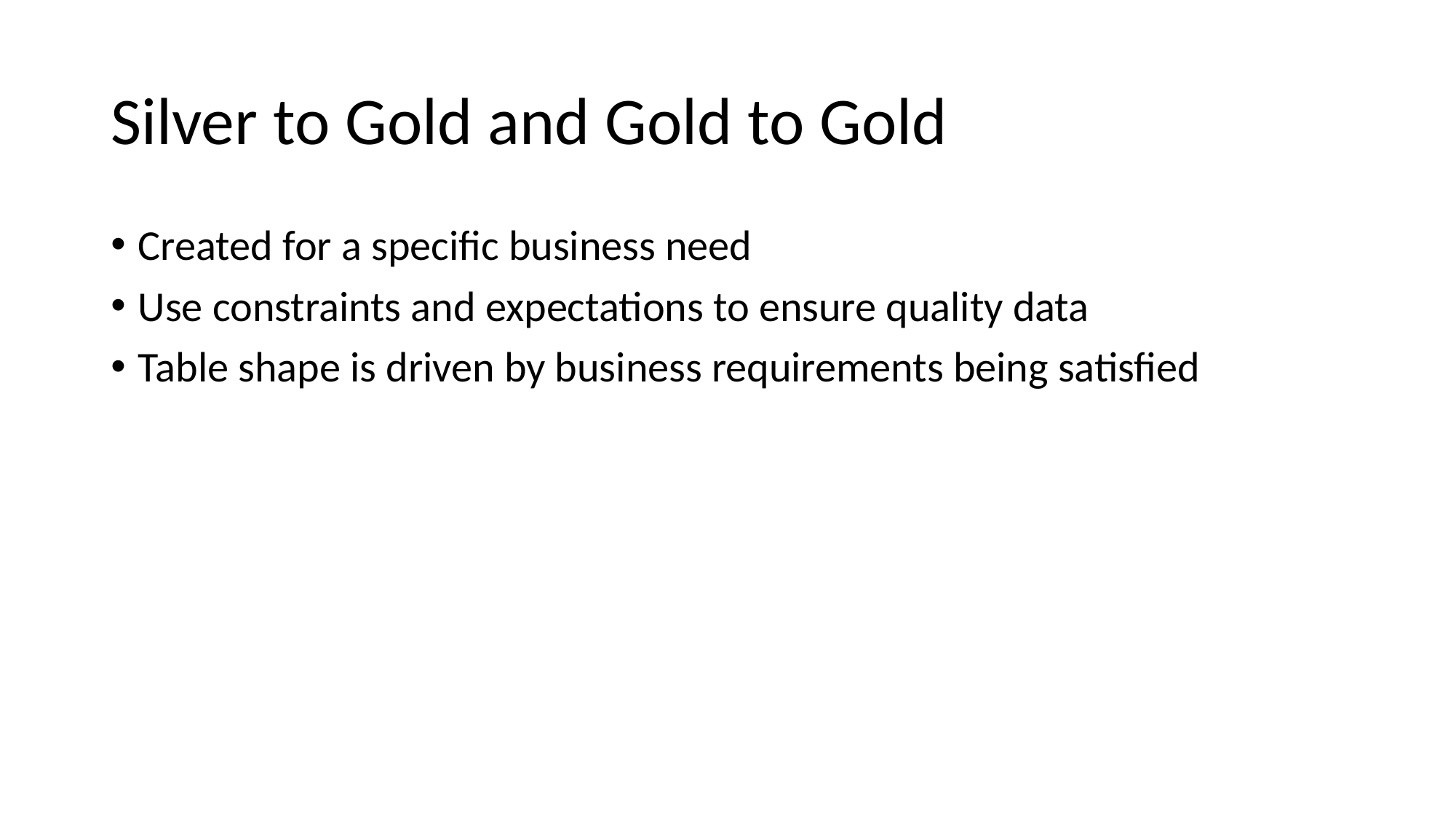

# Silver to Gold and Gold to Gold
Created for a specific business need
Use constraints and expectations to ensure quality data
Table shape is driven by business requirements being satisfied